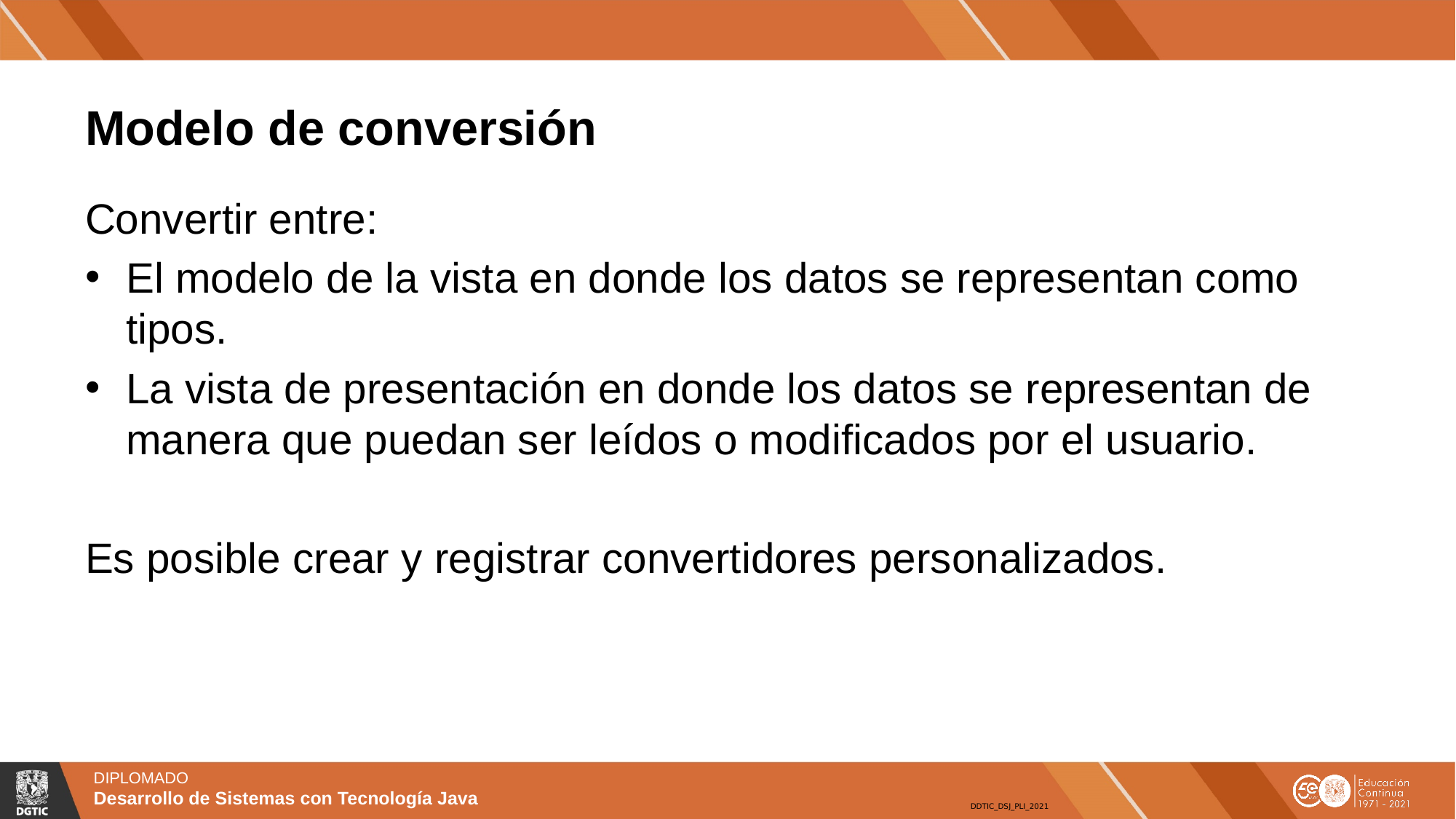

# Modelo de conversión
Convertir entre:
El modelo de la vista en donde los datos se representan como tipos.
La vista de presentación en donde los datos se representan de manera que puedan ser leídos o modificados por el usuario.

Es posible crear y registrar convertidores personalizados.